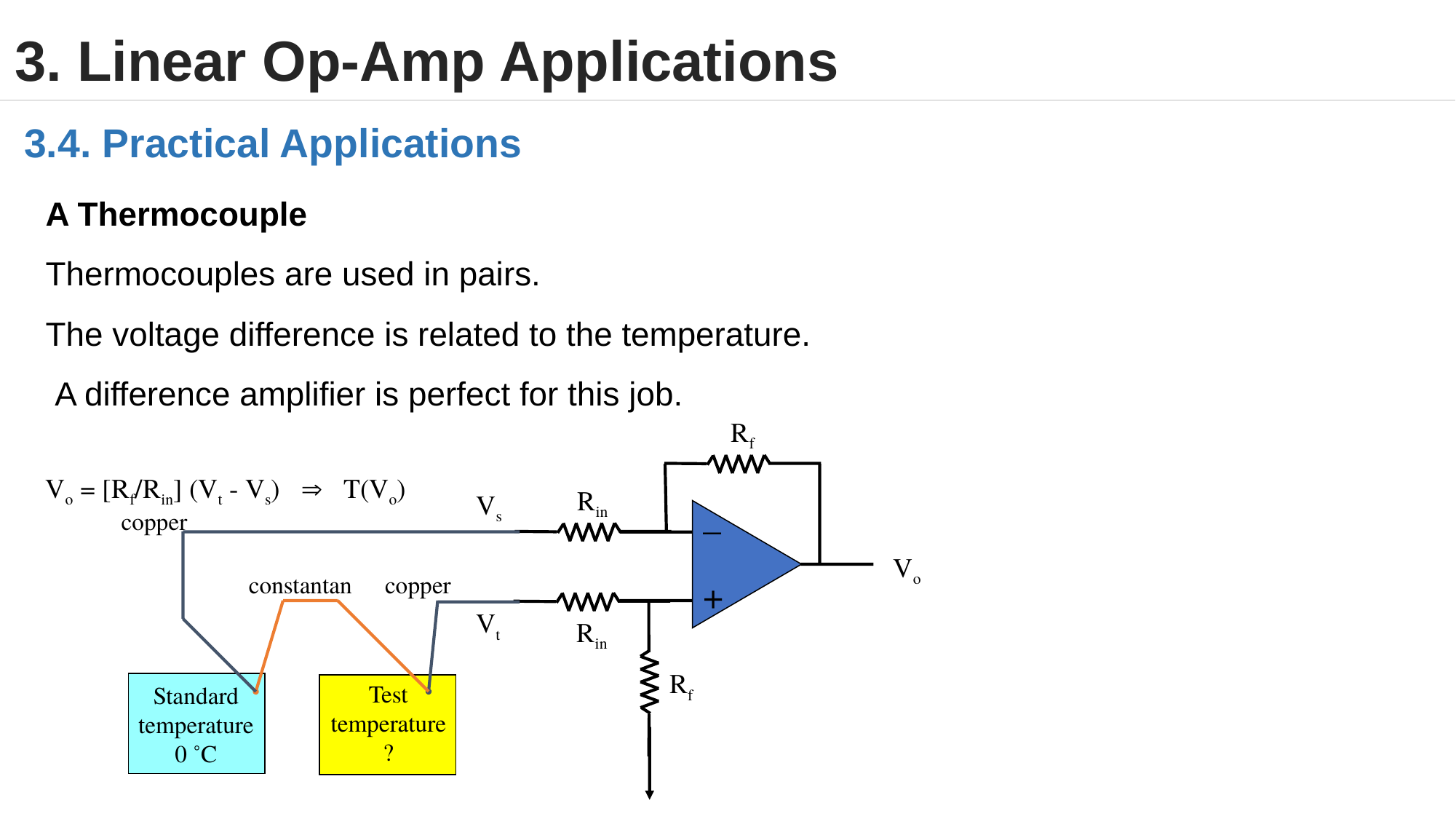

# 3. Linear Op-Amp Applications
3.4. Practical Applications
A Thermocouple
Thermocouples are used in pairs.
The voltage difference is related to the temperature.
 A difference amplifier is perfect for this job.

Rf

Rin
Vs
copper
–

Vo
constantan
copper

+

Vt

Rin

Rf

Standard temperature 0 ˚C
Test temperature ?

Vo = [Rf/Rin] (Vt - Vs)   ⇒   T(Vo)